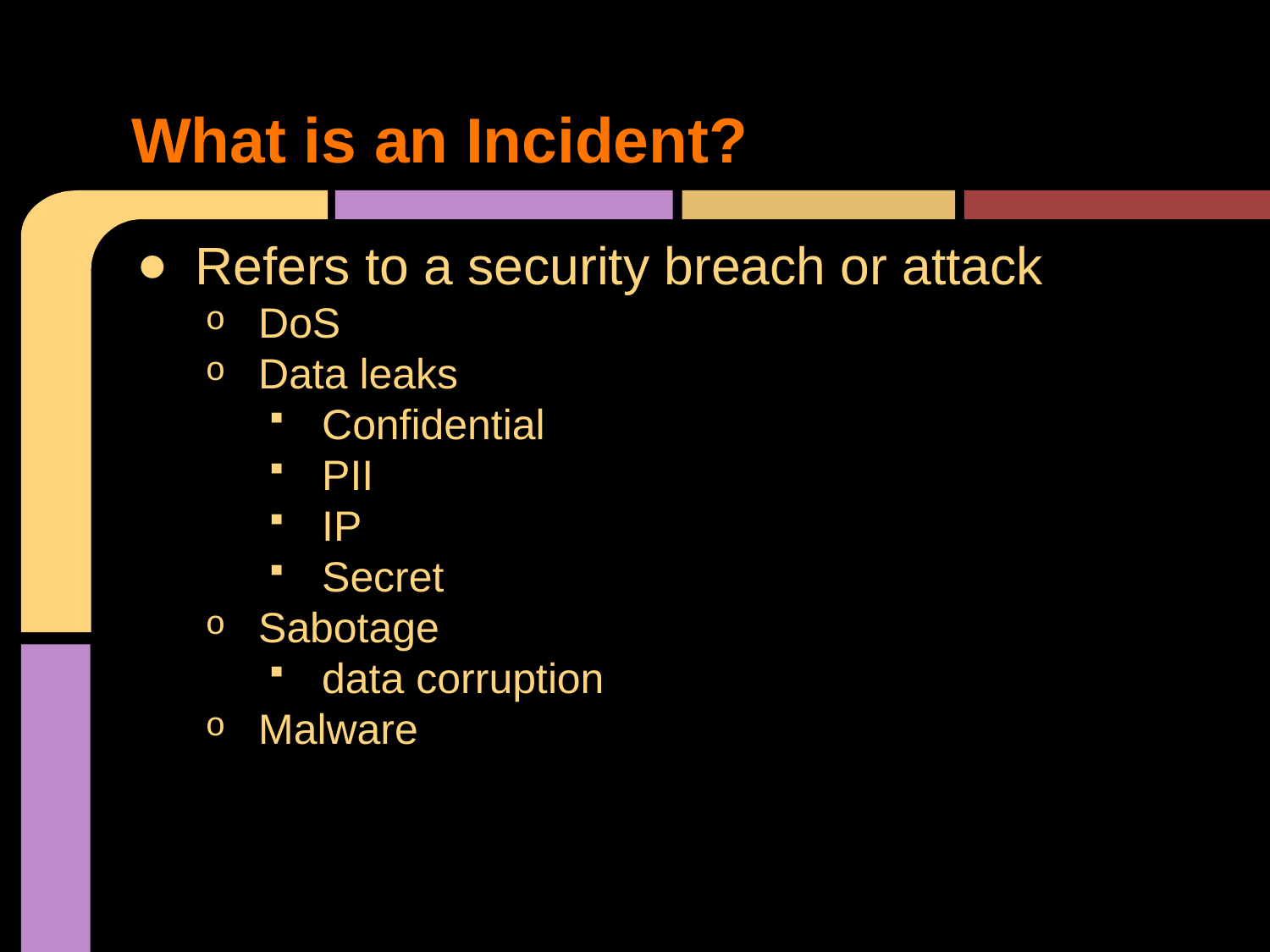

# What is an Incident?
Refers to a security breach or attack
DoS
Data leaks
Confidential
PII
IP
Secret
Sabotage
data corruption
Malware